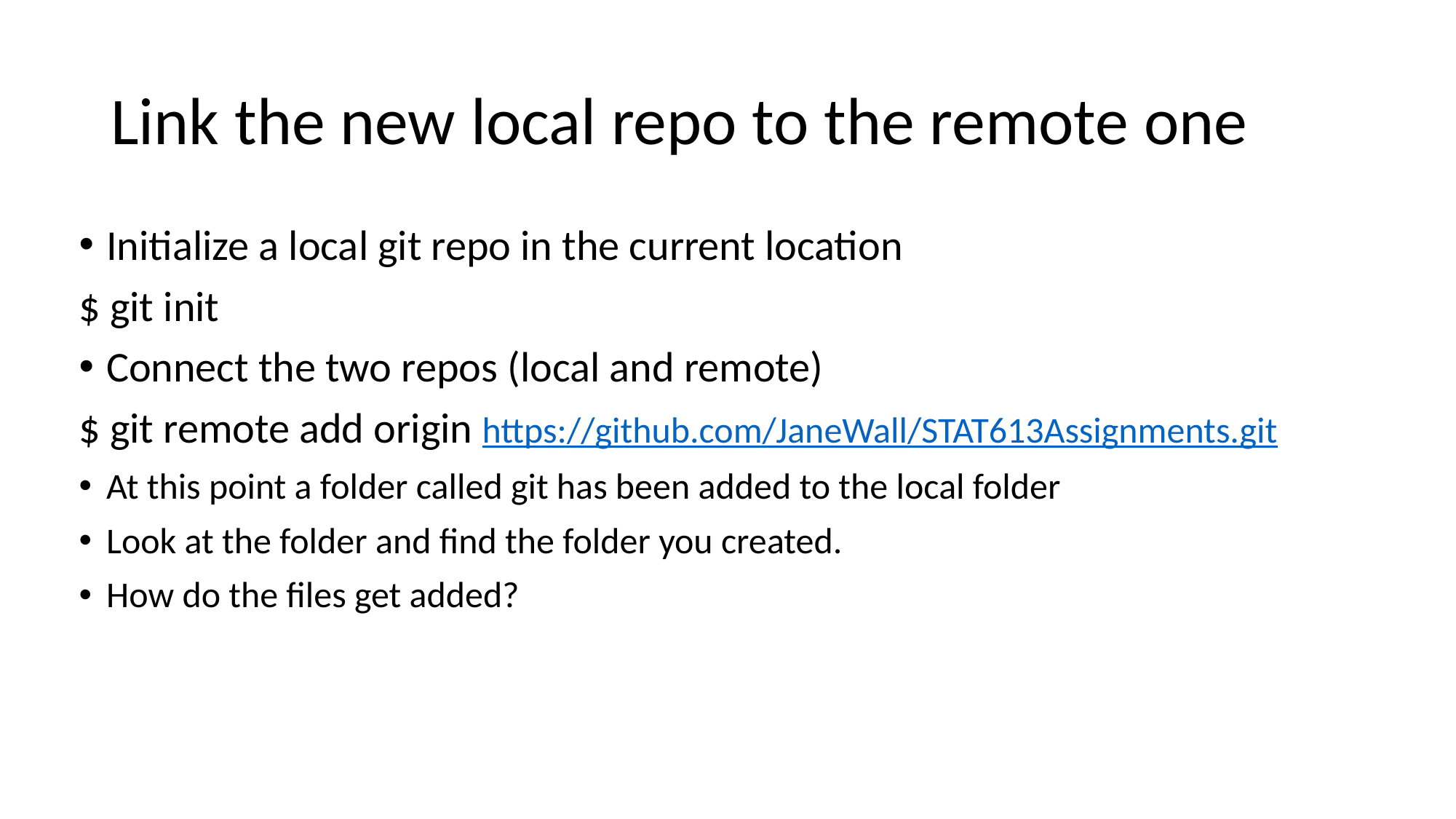

# Link the new local repo to the remote one
Initialize a local git repo in the current location
$ git init
Connect the two repos (local and remote)
$ git remote add origin https://github.com/JaneWall/STAT613Assignments.git
At this point a folder called git has been added to the local folder
Look at the folder and find the folder you created.
How do the files get added?